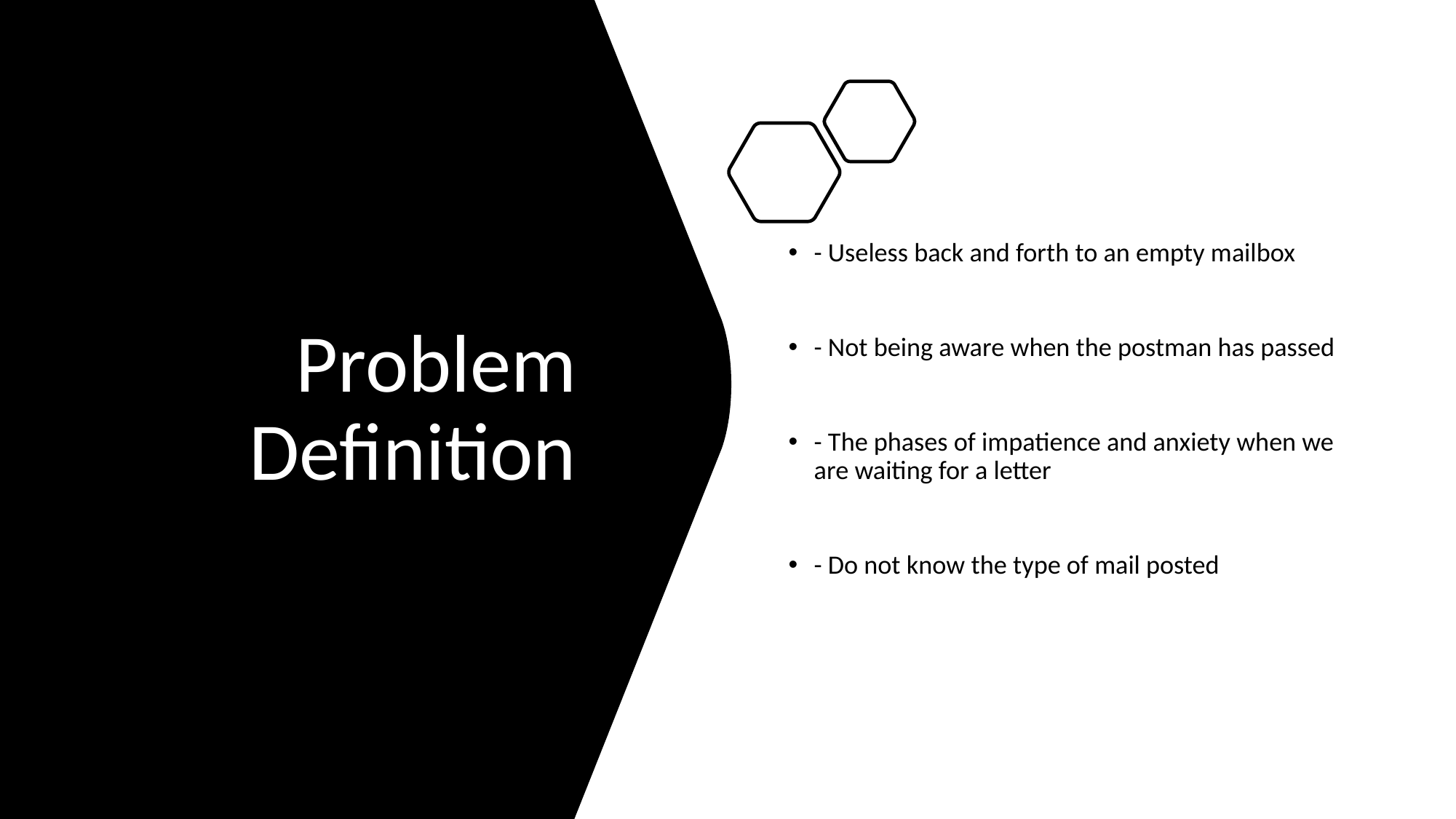

# Problem Definition
- Useless back and forth to an empty mailbox

- Not being aware when the postman has passed

- The phases of impatience and anxiety when we are waiting for a letter

- Do not know the type of mail posted